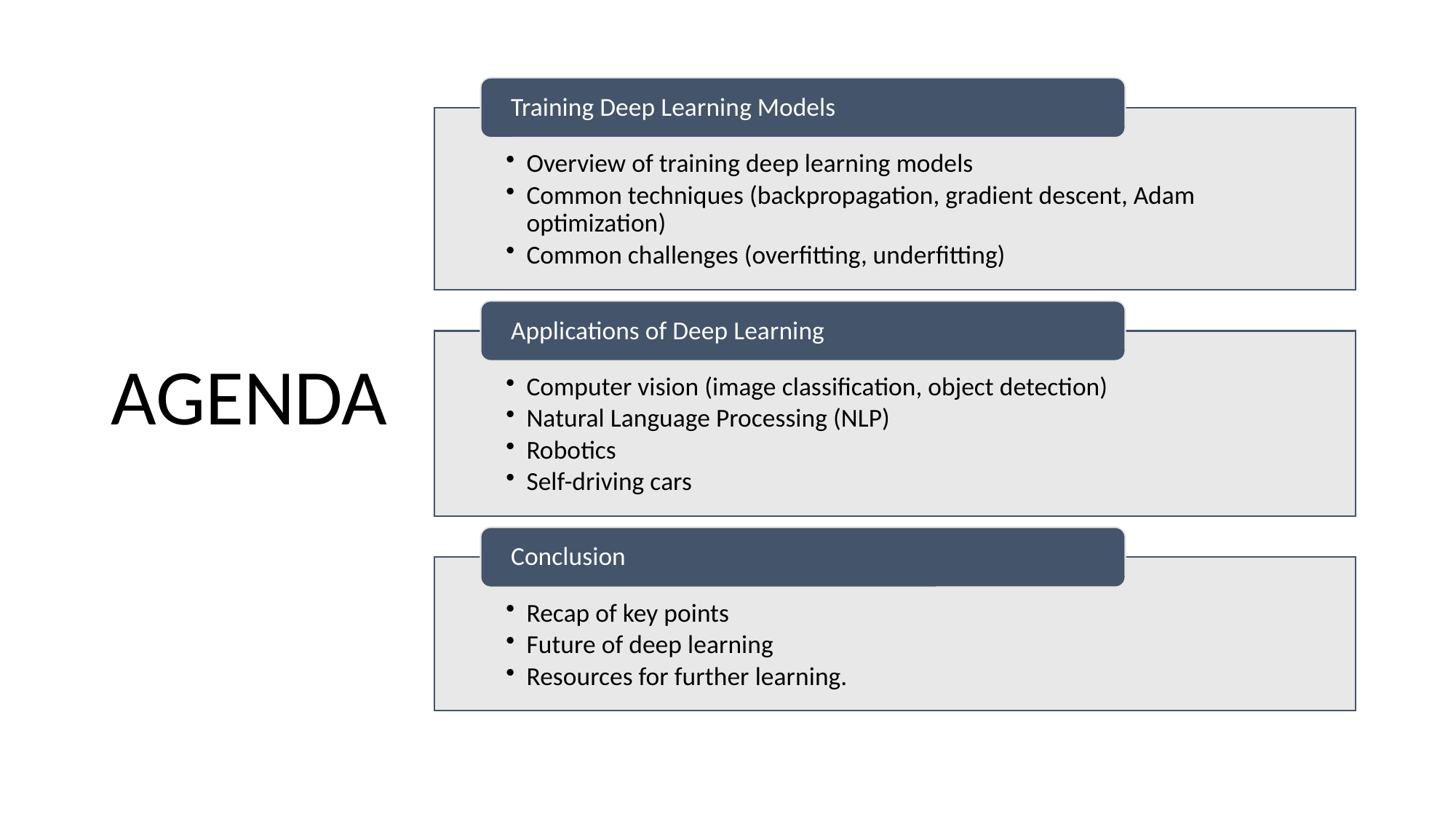

# Agenda
Overview of training deep learning models
Common techniques (backpropagation, gradient descent, Adam optimization)
Common challenges (overfitting, underfitting)
Training Deep Learning Models​
Computer vision (image classification, object detection)
Natural Language Processing (NLP)
Robotics
Self-driving cars
Applications of Deep Learning​
Recap of key points
Future of deep learning
Resources for further learning.
Conclusion​